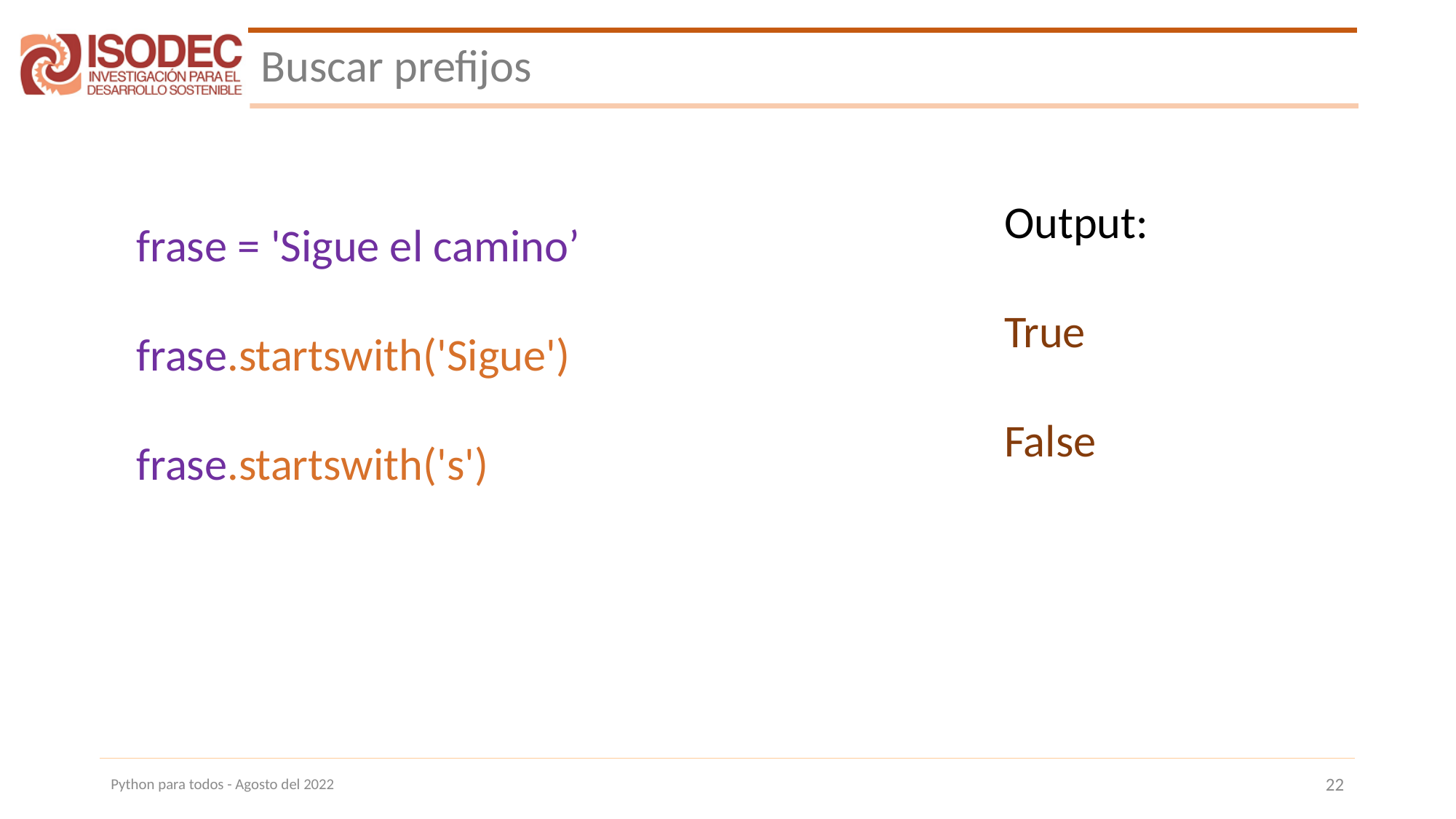

# Buscar prefijos
Output:

True

False
frase = 'Sigue el camino’

frase.startswith('Sigue')

frase.startswith('s')
Python para todos - Agosto del 2022
22